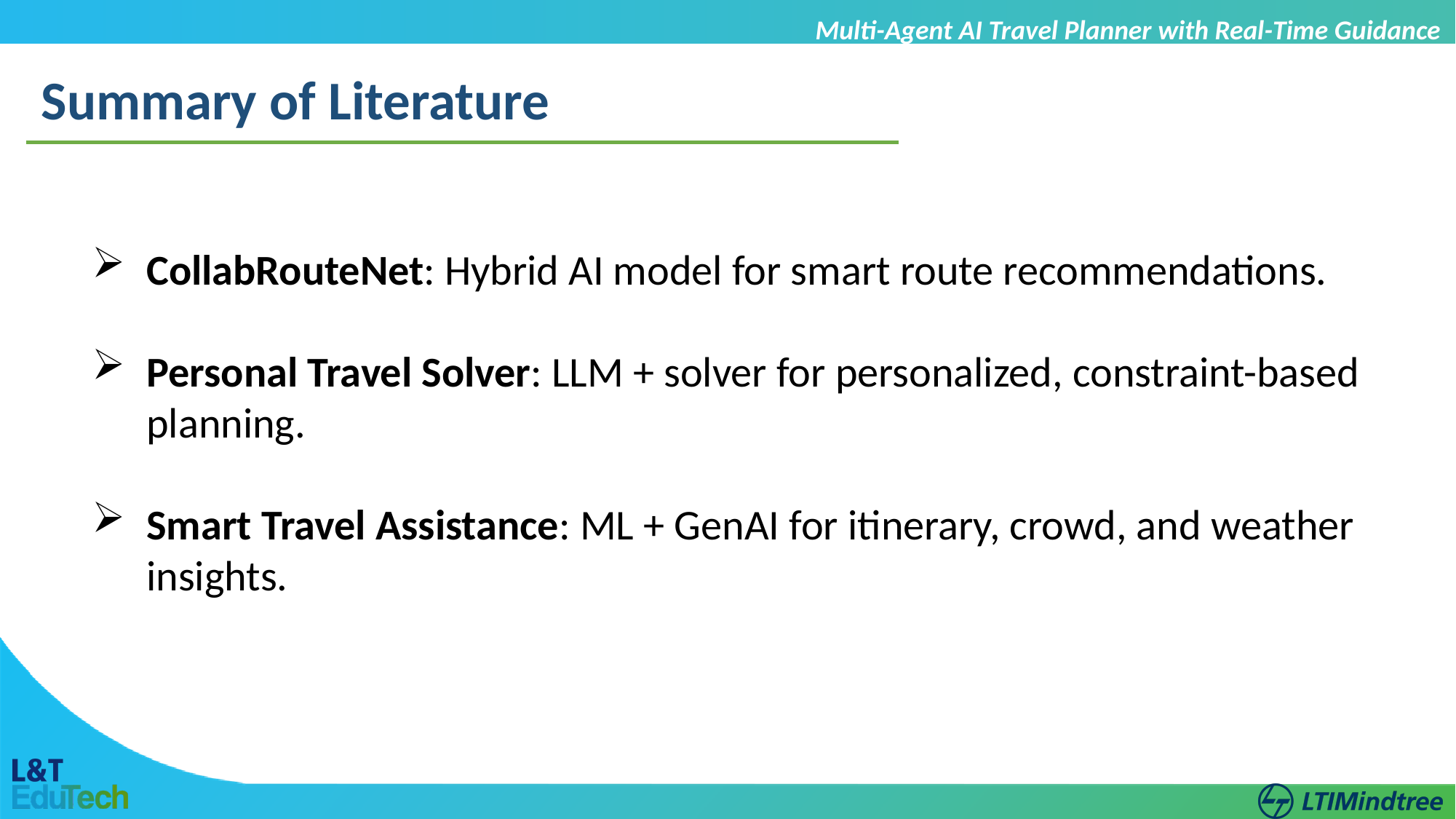

Multi-Agent AI Travel Planner with Real-Time Guidance

Summary of Literature
CollabRouteNet: Hybrid AI model for smart route recommendations.

Personal Travel Solver: LLM + solver for personalized, constraint-based planning.

Smart Travel Assistance: ML + GenAI for itinerary, crowd, and weather insights.